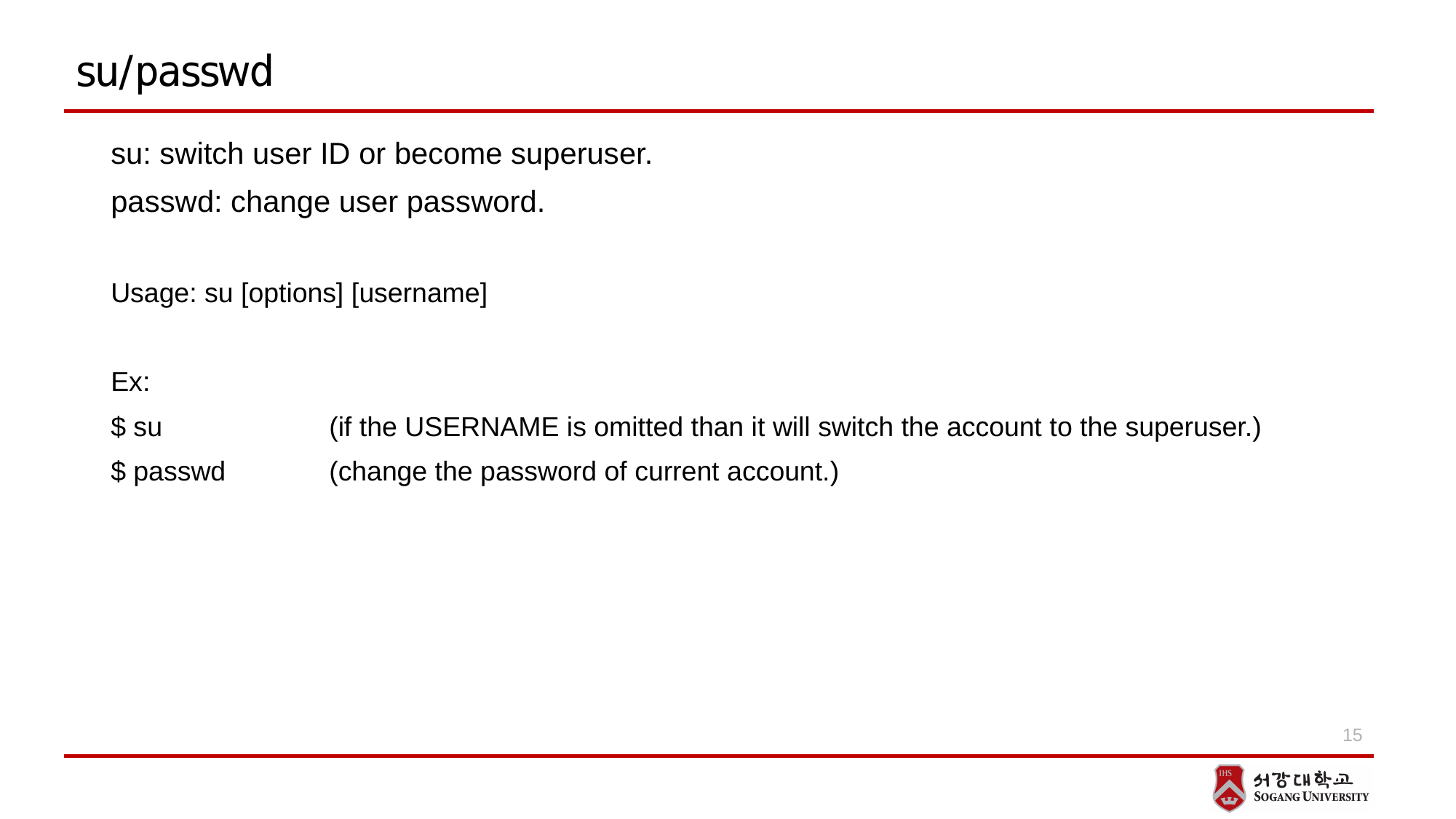

# su/passwd
su: switch user ID or become superuser.
passwd: change user password.

Usage: su [options] [username]

Ex:
$ su		(if the USERNAME is omitted than it will switch the account to the superuser.)
$ passwd 	(change the password of current account.)
15